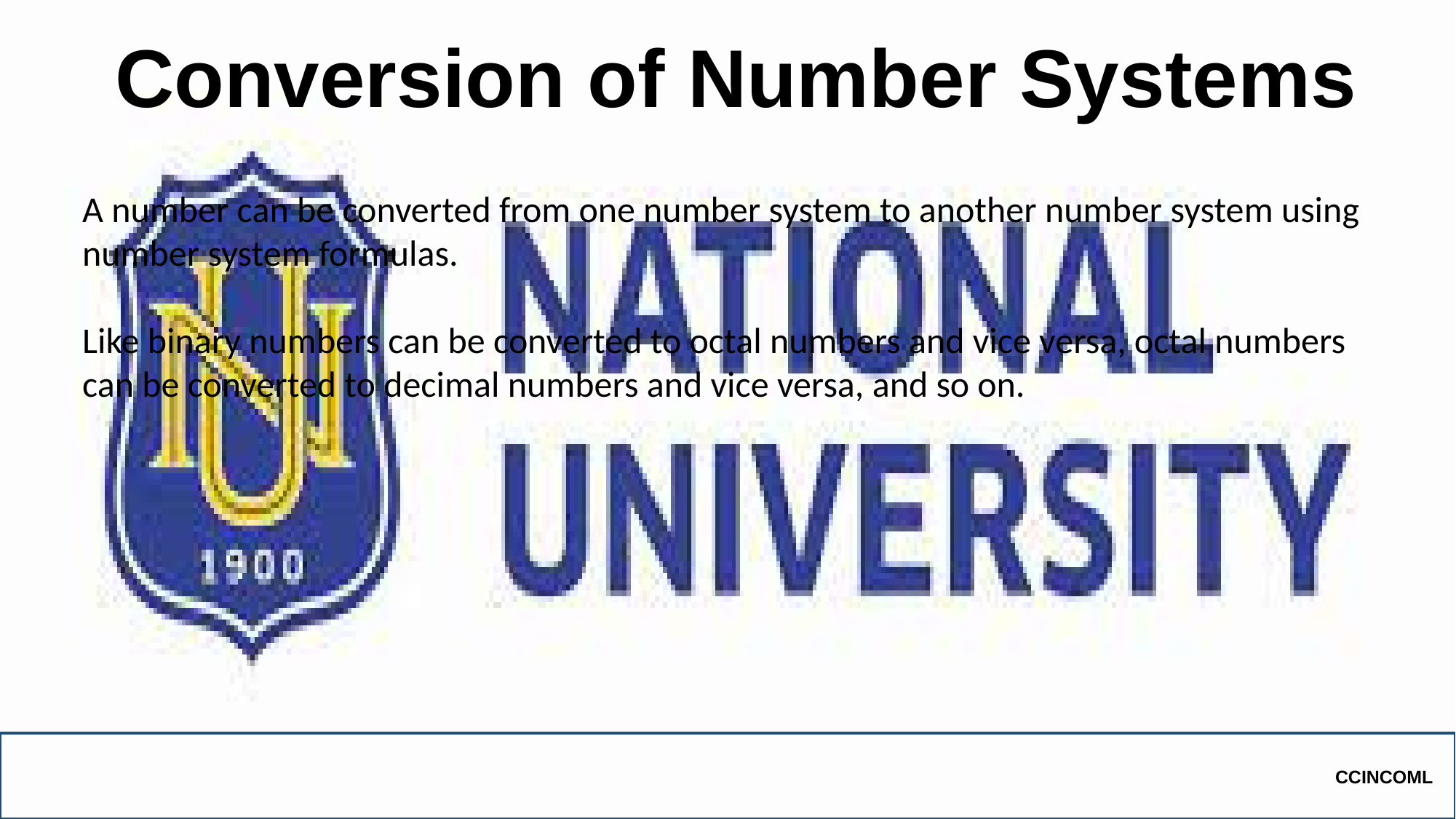

# Conversion of Number Systems
A number can be converted from one number system to another number system using number system formulas.

Like binary numbers can be converted to octal numbers and vice versa, octal numbers can be converted to decimal numbers and vice versa, and so on.
CCINCOML